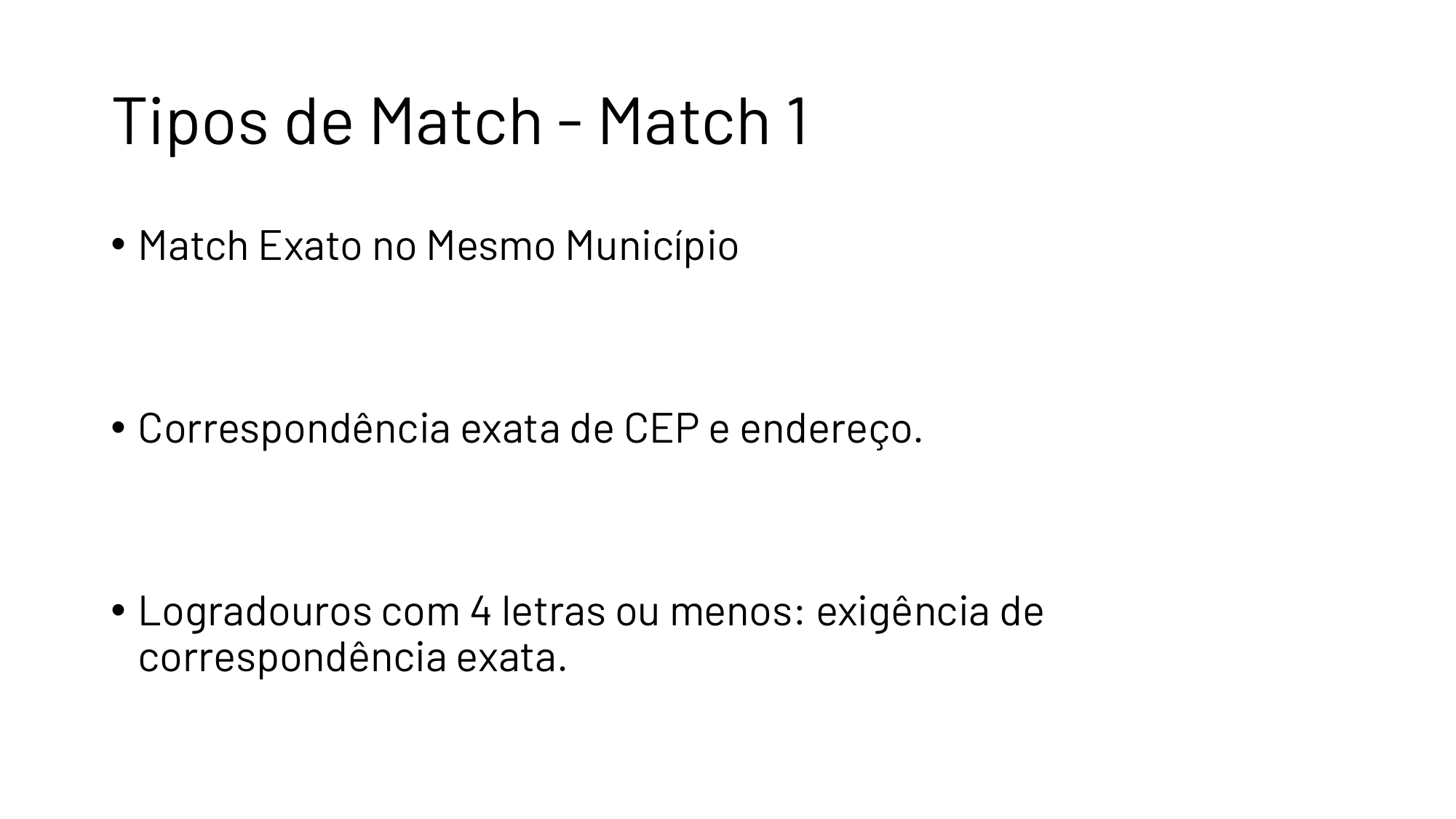

# Tipos de Match - Match 1
Match Exato no Mesmo Município

Correspondência exata de CEP e endereço.

Logradouros com 4 letras ou menos: exigência de correspondência exata.